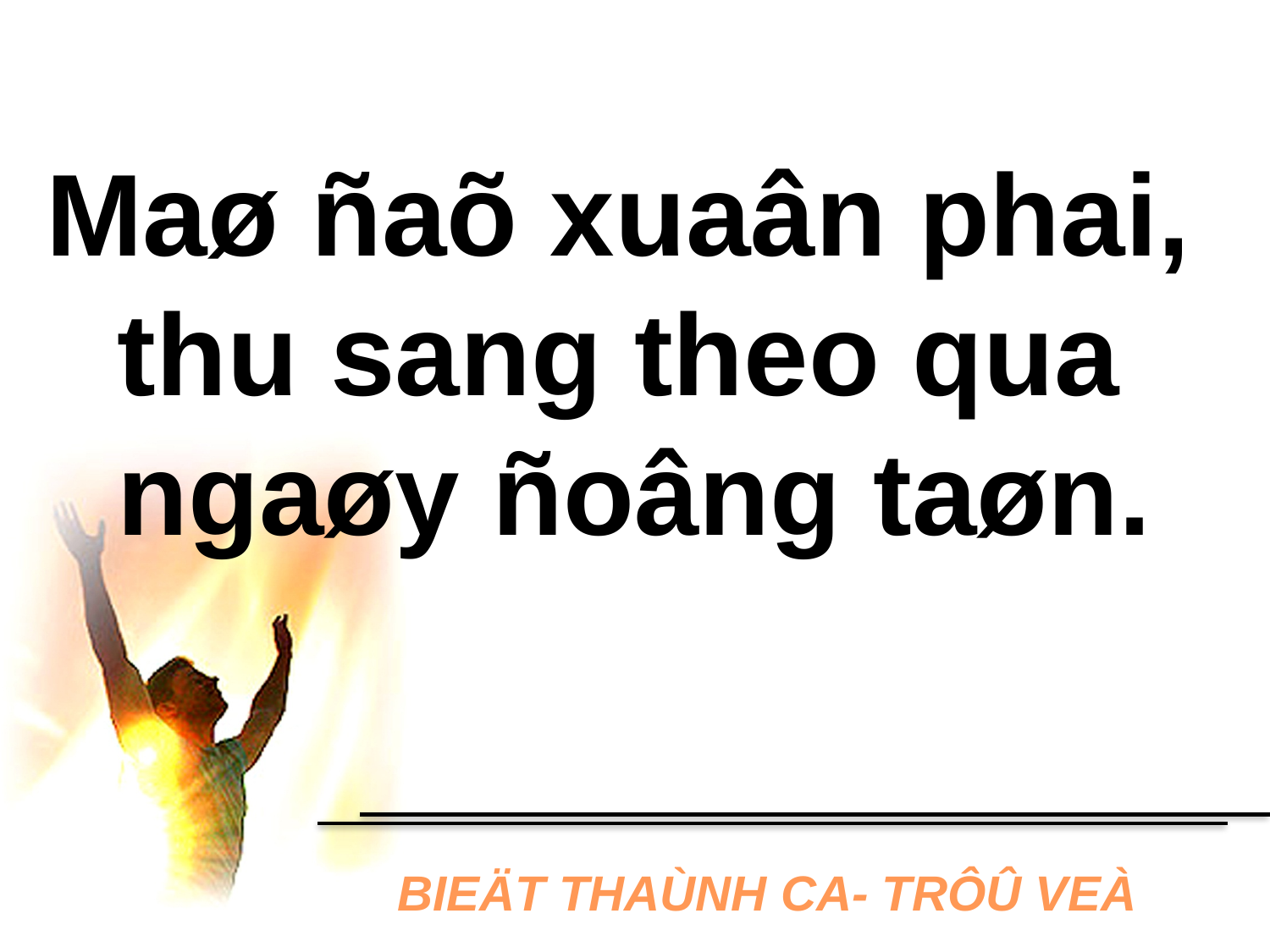

Maø ñaõ xuaân phai,
thu sang theo qua
ngaøy ñoâng taøn.
# BIEÄT THAÙNH CA- TRÔÛ VEÀ